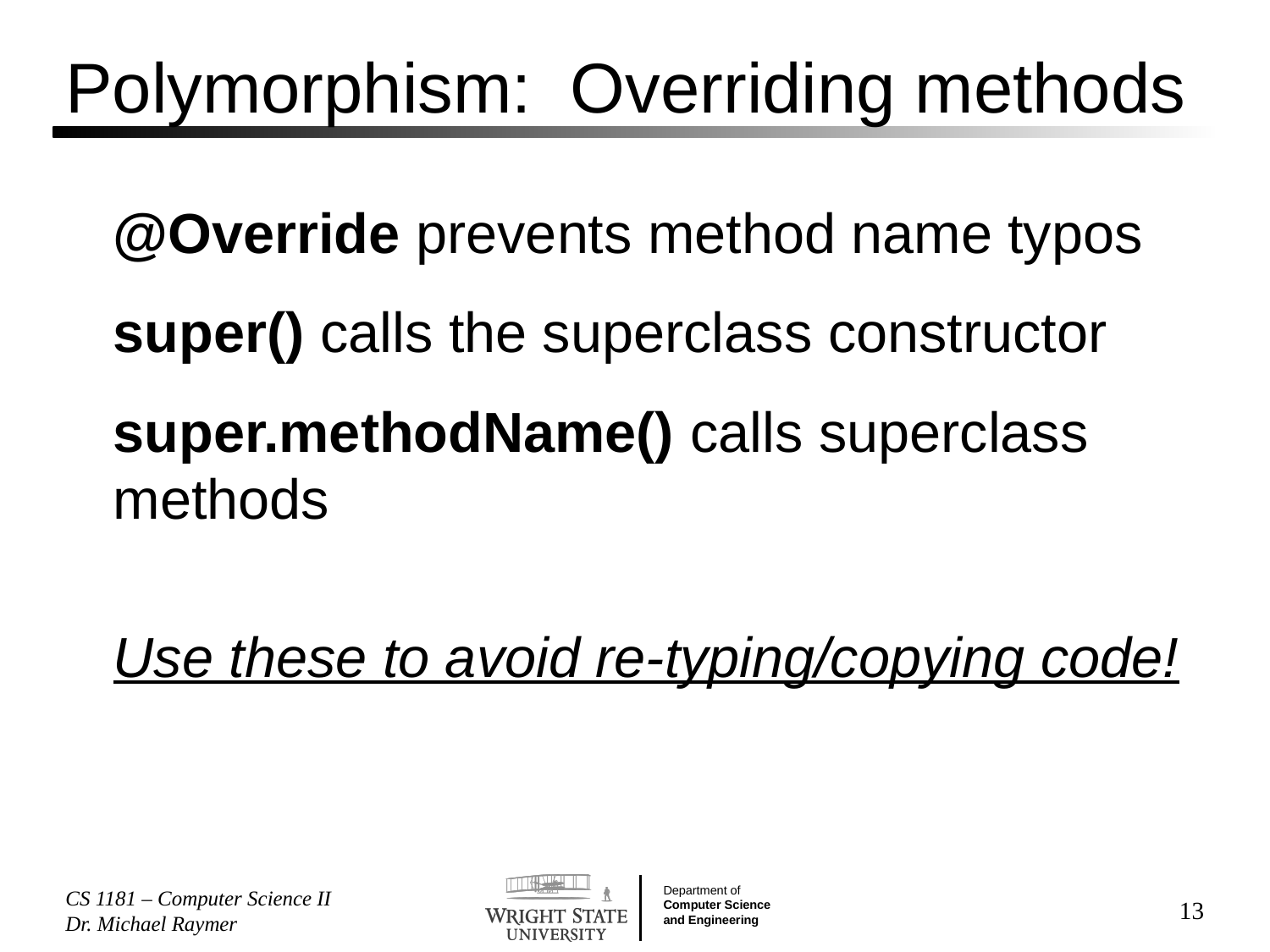

# Polymorphism:  Overriding methods
@Override prevents method name typos
super() calls the superclass constructor
super.methodName() calls superclass methods

Use these to avoid re-typing/copying code!
CS 1181 – Computer Science II    Dr. Michael Raymer
13